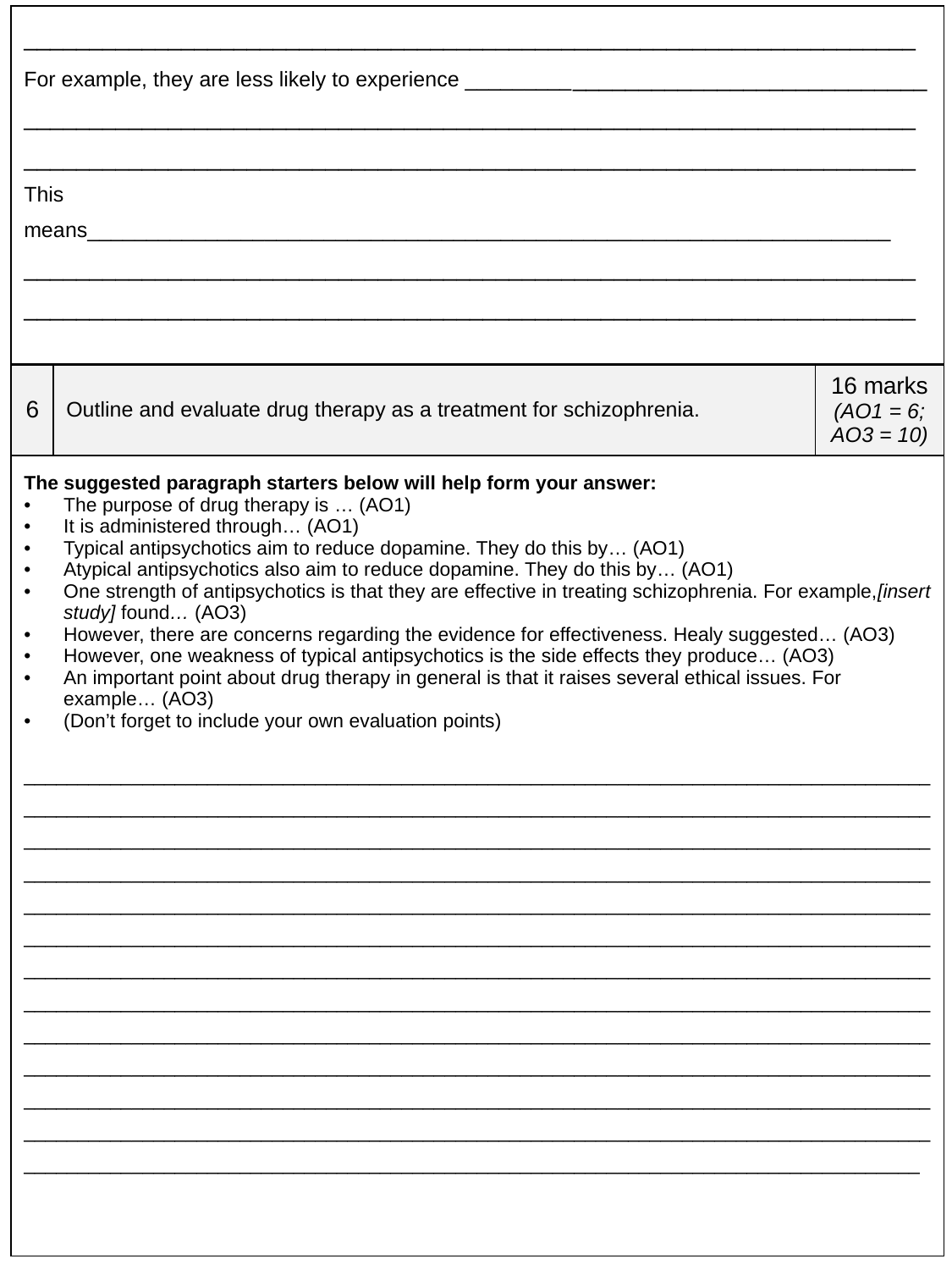

| \_\_\_\_\_\_\_\_\_\_\_\_\_\_\_\_\_\_\_\_\_\_\_\_\_\_\_\_\_\_\_\_\_\_\_\_\_\_\_\_\_\_\_\_\_\_\_\_\_\_\_\_\_\_\_\_\_\_\_\_\_\_\_\_\_\_\_\_ For example, they are less likely to experience \_\_\_\_\_\_\_\_\_\_\_\_\_\_\_\_\_\_\_\_\_\_\_\_\_\_\_\_\_\_\_\_\_\_\_\_ \_\_\_\_\_\_\_\_\_\_\_\_\_\_\_\_\_\_\_\_\_\_\_\_\_\_\_\_\_\_\_\_\_\_\_\_\_\_\_\_\_\_\_\_\_\_\_\_\_\_\_\_\_\_\_\_\_\_\_\_\_\_\_\_\_\_\_\_ \_\_\_\_\_\_\_\_\_\_\_\_\_\_\_\_\_\_\_\_\_\_\_\_\_\_\_\_\_\_\_\_\_\_\_\_\_\_\_\_\_\_\_\_\_\_\_\_\_\_\_\_\_\_\_\_\_\_\_\_\_\_\_\_\_\_\_\_ This means\_\_\_\_\_\_\_\_\_\_\_\_\_\_\_\_\_\_\_\_\_\_\_\_\_\_\_\_\_\_\_\_\_\_\_\_\_\_\_\_\_\_\_\_\_\_\_\_\_\_\_\_\_\_\_\_\_\_\_\_\_\_\_\_\_\_\_\_ \_\_\_\_\_\_\_\_\_\_\_\_\_\_\_\_\_\_\_\_\_\_\_\_\_\_\_\_\_\_\_\_\_\_\_\_\_\_\_\_\_\_\_\_\_\_\_\_\_\_\_\_\_\_\_\_\_\_\_\_\_\_\_\_\_\_\_\_ \_\_\_\_\_\_\_\_\_\_\_\_\_\_\_\_\_\_\_\_\_\_\_\_\_\_\_\_\_\_\_\_\_\_\_\_\_\_\_\_\_\_\_\_\_\_\_\_\_\_\_\_\_\_\_\_\_\_\_\_\_\_\_\_\_\_\_\_ |
| --- |
| 6 | Outline and evaluate drug therapy as a treatment for schizophrenia. | 16 marks (AO1 = 6; AO3 = 10) |
| --- | --- | --- |
| The suggested paragraph starters below will help form your answer: The purpose of drug therapy is … (AO1) It is administered through… (AO1) Typical antipsychotics aim to reduce dopamine. They do this by… (AO1) Atypical antipsychotics also aim to reduce dopamine. They do this by… (AO1) One strength of antipsychotics is that they are effective in treating schizophrenia. For example,[insert study] found… (AO3) However, there are concerns regarding the evidence for effectiveness. Healy suggested… (AO3) However, one weakness of typical antipsychotics is the side effects they produce… (AO3) An important point about drug therapy in general is that it raises several ethical issues. For example… (AO3) (Don’t forget to include your own evaluation points) \_\_\_\_\_\_\_\_\_\_\_\_\_\_\_\_\_\_\_\_\_\_\_\_\_\_\_\_\_\_\_\_\_\_\_\_\_\_\_\_\_\_\_\_\_\_\_\_\_\_\_\_\_\_\_\_\_\_\_\_\_\_\_\_\_\_\_\_\_\_\_\_\_\_\_\_\_\_\_\_\_\_\_\_\_\_\_\_\_\_\_\_\_\_\_\_\_\_\_\_\_\_\_\_\_\_\_\_\_\_\_\_\_\_\_\_\_\_\_\_\_\_\_\_\_\_\_\_\_\_\_\_\_\_\_\_\_\_\_\_\_\_\_\_\_\_\_\_\_\_\_\_\_\_\_\_\_\_\_\_\_\_\_\_\_\_\_\_ \_\_\_\_\_\_\_\_\_\_\_\_\_\_\_\_\_\_\_\_\_\_\_\_\_\_\_\_\_\_\_\_\_\_\_\_\_\_\_\_\_\_\_\_\_\_\_\_\_\_\_\_\_\_\_\_\_\_\_\_\_\_\_\_\_\_\_\_\_\_\_\_\_\_\_\_\_\_\_\_\_\_\_\_\_\_\_\_\_\_\_\_\_\_\_\_\_\_\_\_\_\_\_\_\_\_\_\_\_\_\_\_\_\_\_\_\_\_\_\_\_\_\_\_\_\_\_\_\_\_\_\_\_\_\_\_\_\_\_\_\_\_\_\_\_\_\_\_\_\_\_\_\_\_\_\_\_\_\_\_\_\_\_\_\_\_\_\_ \_\_\_\_\_\_\_\_\_\_\_\_\_\_\_\_\_\_\_\_\_\_\_\_\_\_\_\_\_\_\_\_\_\_\_\_\_\_\_\_\_\_\_\_\_\_\_\_\_\_\_\_\_\_\_\_\_\_\_\_\_\_\_\_\_\_\_\_\_\_\_\_\_\_\_\_\_\_\_\_\_\_\_\_ \_\_\_\_\_\_\_\_\_\_\_\_\_\_\_\_\_\_\_\_\_\_\_\_\_\_\_\_\_\_\_\_\_\_\_\_\_\_\_\_\_\_\_\_\_\_\_\_\_\_\_\_\_\_\_\_\_\_\_\_\_\_\_\_\_\_\_\_\_\_\_\_\_\_\_\_\_\_\_\_\_\_\_\_\_\_\_\_\_\_\_\_\_\_\_\_\_\_\_\_\_\_\_\_\_\_\_\_\_\_\_\_\_\_\_\_\_\_\_\_\_\_\_\_\_\_\_\_\_\_\_\_\_\_\_\_\_\_\_\_\_\_\_\_\_\_\_\_\_\_\_\_\_\_\_\_\_\_\_\_\_\_\_\_\_\_\_\_ \_\_\_\_\_\_\_\_\_\_\_\_\_\_\_\_\_\_\_\_\_\_\_\_\_\_\_\_\_\_\_\_\_\_\_\_\_\_\_\_\_\_\_\_\_\_\_\_\_\_\_\_\_\_\_\_\_\_\_\_\_\_\_\_\_\_\_\_\_\_\_\_\_\_\_\_\_\_\_\_\_\_\_\_\_\_\_\_\_\_\_\_\_\_\_\_\_\_\_\_\_\_\_\_\_\_\_\_\_\_\_\_\_\_\_\_\_\_\_\_\_\_\_\_\_\_\_\_\_\_\_\_\_\_\_\_\_\_\_\_\_\_\_\_\_\_\_\_\_\_\_\_\_\_\_\_\_\_\_\_\_\_\_\_\_\_\_\_ \_\_\_\_\_\_\_\_\_\_\_\_\_\_\_\_\_\_\_\_\_\_\_\_\_\_\_\_\_\_\_\_\_\_\_\_\_\_\_\_\_\_\_\_\_\_\_\_\_\_\_\_\_\_\_\_\_\_\_\_\_\_\_\_\_\_\_\_\_\_\_\_\_\_\_\_\_\_\_\_\_\_\_\_ \_\_\_\_\_\_\_\_\_\_\_\_\_\_\_\_\_\_\_\_\_\_\_\_\_\_\_\_\_\_\_\_\_\_\_\_\_\_\_\_\_\_\_\_\_\_\_\_\_\_\_\_\_\_\_\_\_\_\_\_\_\_\_\_\_\_\_\_\_\_\_\_\_\_\_\_\_\_\_\_\_\_\_\_\_\_\_\_\_\_\_\_\_\_\_\_\_\_\_\_\_\_\_\_\_\_\_\_\_\_\_\_\_\_\_\_\_\_\_\_\_\_\_\_\_\_\_\_\_\_\_\_\_\_\_\_\_\_\_\_\_\_\_\_\_\_\_\_\_\_\_\_\_\_\_\_\_\_\_\_\_\_\_\_\_\_\_\_ \_\_\_\_\_\_\_\_\_\_\_\_\_\_\_\_\_\_\_\_\_\_\_\_\_\_\_\_\_\_\_\_\_\_\_\_\_\_\_\_\_\_\_\_\_\_\_\_\_\_\_\_\_\_\_\_\_\_\_\_\_\_\_\_\_\_\_\_\_\_\_\_\_\_\_\_\_\_\_\_\_\_\_ |  |  |